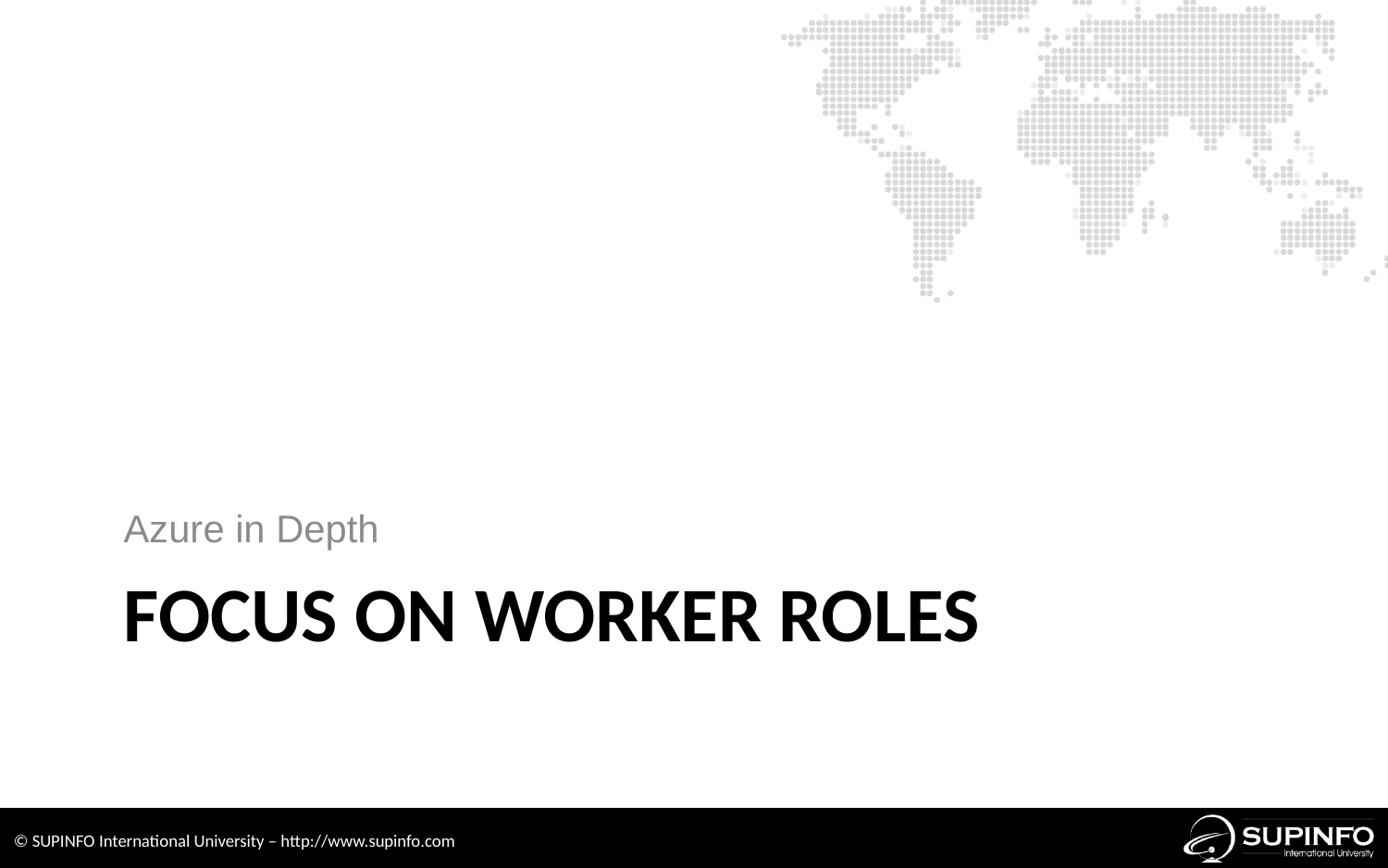

Azure in Depth
# Focus on Worker Roles